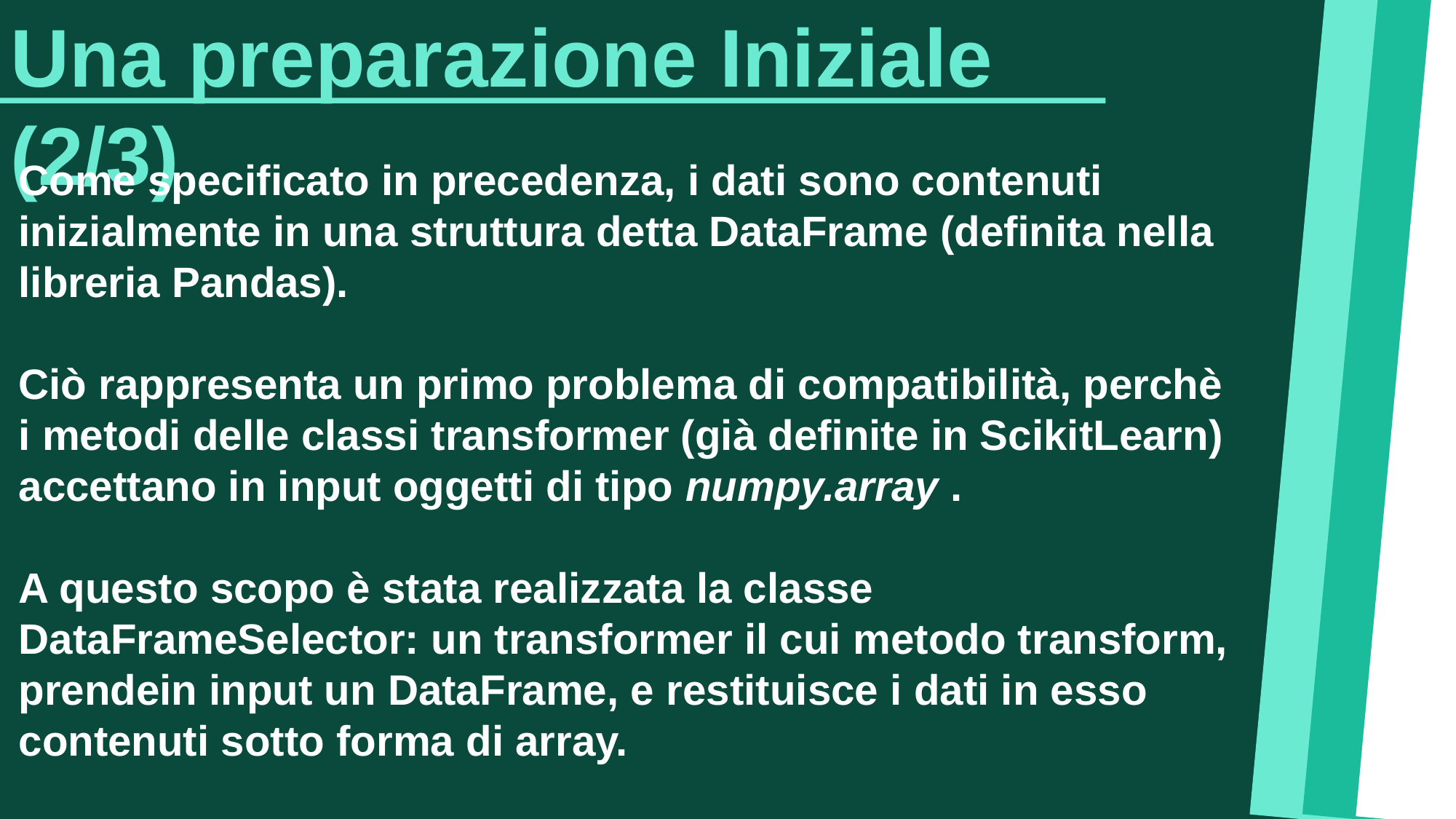

Una preparazione Iniziale (2/3)

Come specificato in precedenza, i dati sono contenuti inizialmente in una struttura detta DataFrame (deﬁnita nella libreria Pandas).

Ciò rappresenta un primo problema di compatibilità, perchè i metodi delle classi transformer (già deﬁnite in ScikitLearn) accettano in input oggetti di tipo numpy.array .

A questo scopo è stata realizzata la classe DataFrameSelector: un transformer il cui metodo transform, prendein input un DataFrame, e restituisce i dati in esso contenuti sotto forma di array.